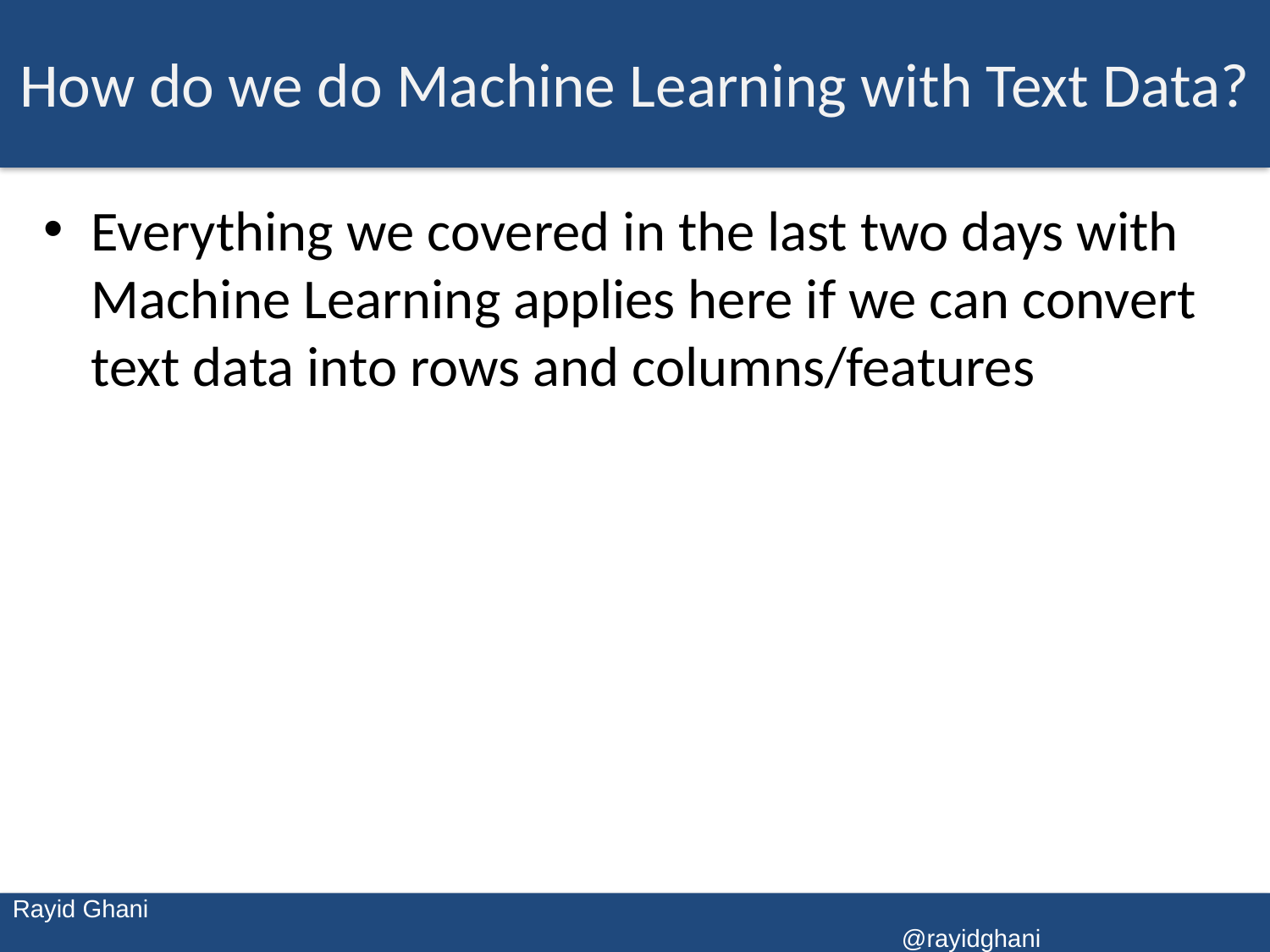

# How do we do Machine Learning with Text Data?
Everything we covered in the last two days with Machine Learning applies here if we can convert text data into rows and columns/features